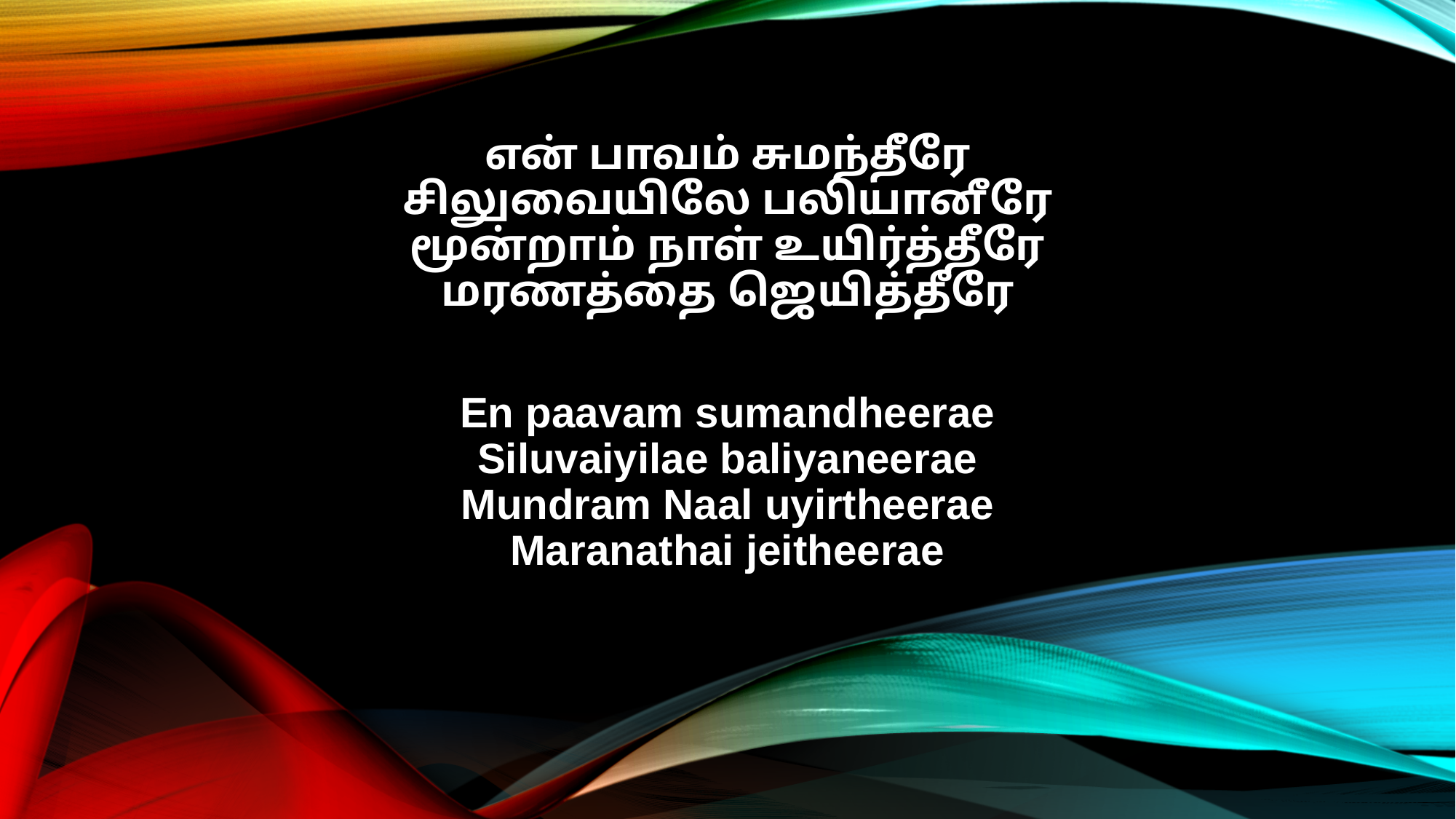

என் பாவம் சுமந்தீரே
சிலுவையிலே பலியானீரே
மூன்றாம் நாள் உயிர்த்தீரே
மரணத்தை ஜெயித்தீரே

En paavam sumandheerae
Siluvaiyilae baliyaneerae
Mundram Naal uyirtheerae
Maranathai jeitheerae